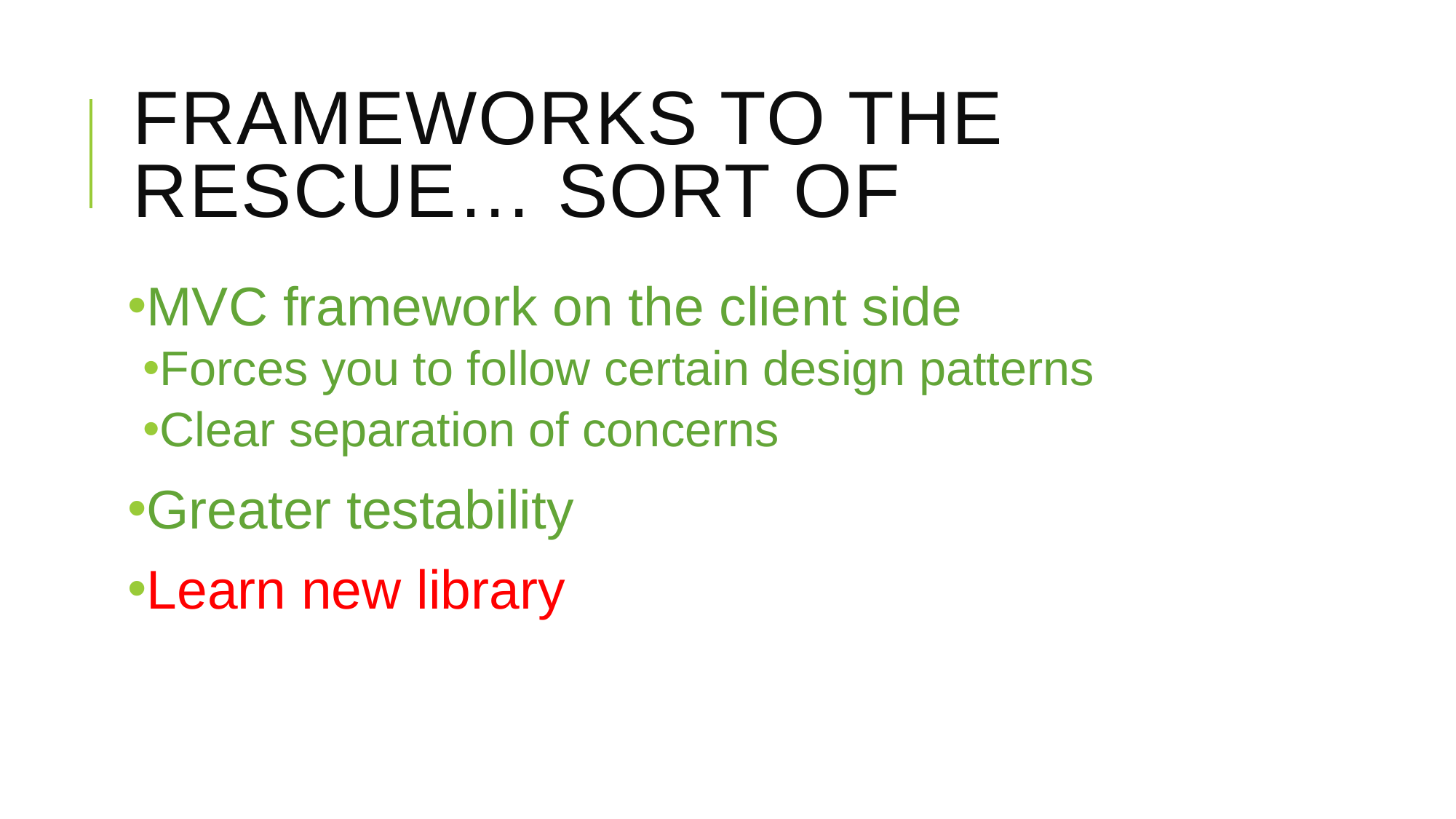

# Frameworks To the Rescue… sort of
MVC framework on the client side
Forces you to follow certain design patterns
Clear separation of concerns
Greater testability
Learn new library